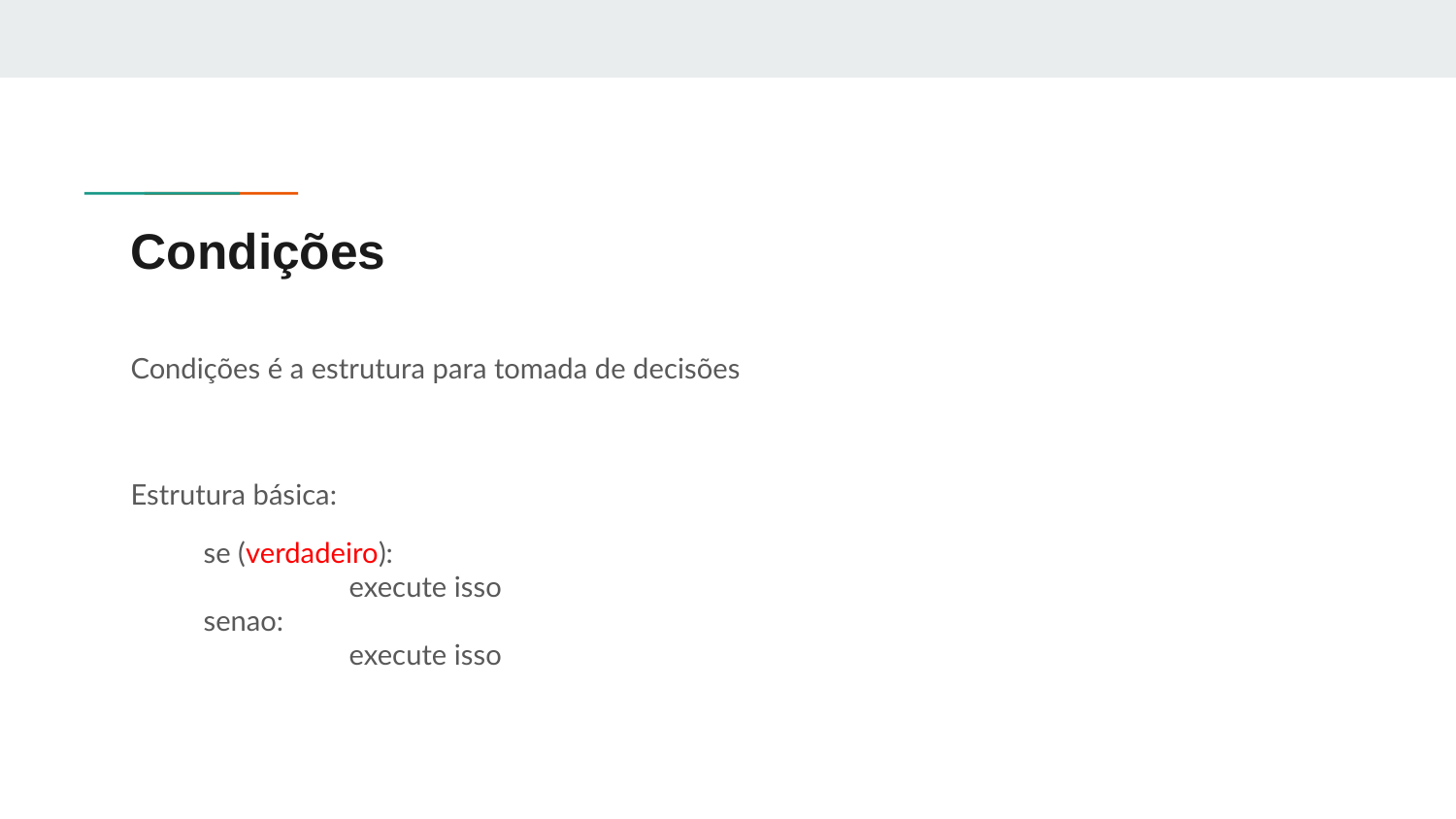

# Condições
Condições é a estrutura para tomada de decisões

Estrutura básica:
se (verdadeiro):
	execute isso
senao:
	execute isso